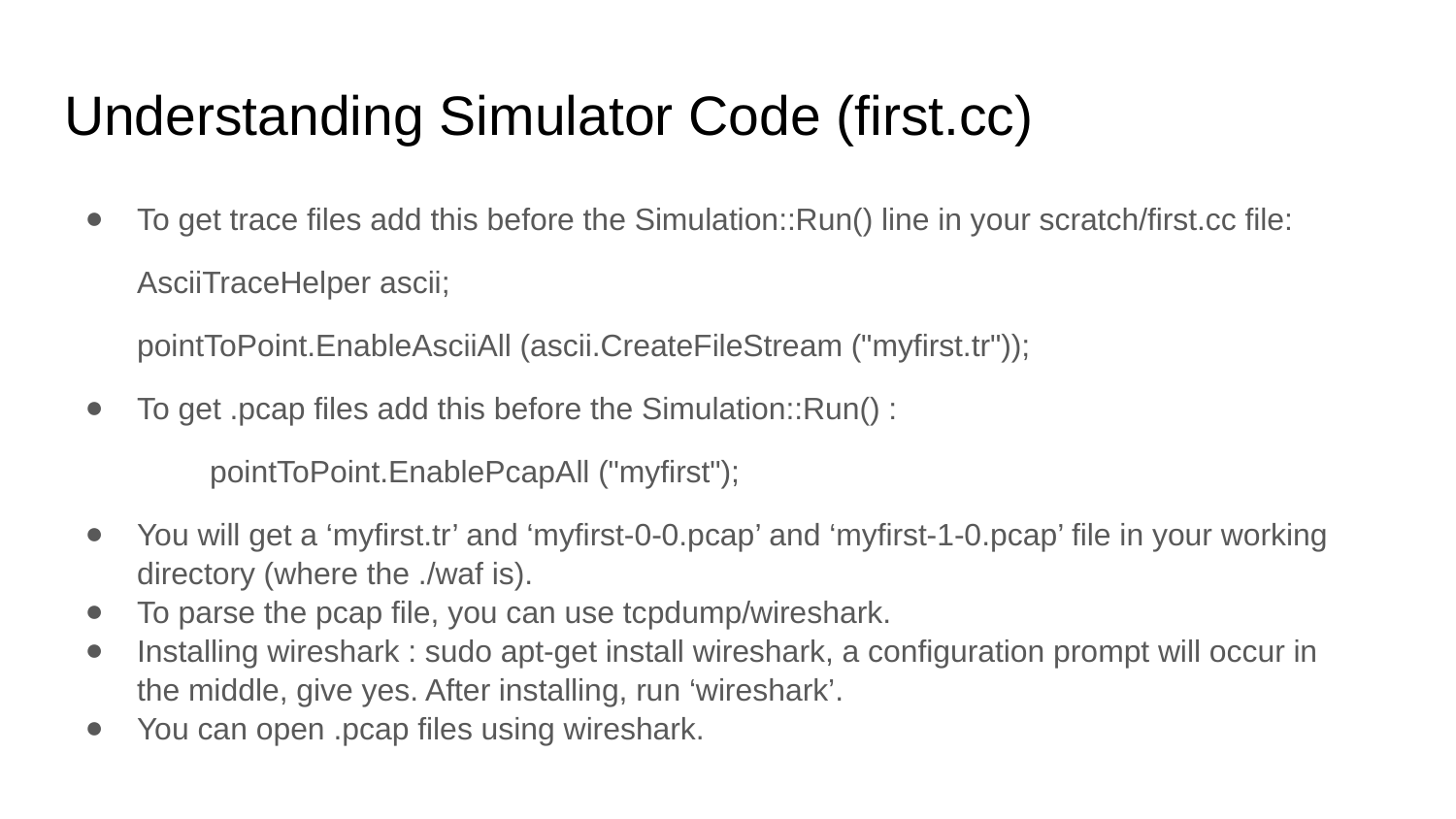

# Understanding Simulator Code (first.cc)
To get trace files add this before the Simulation::Run() line in your scratch/first.cc file:
AsciiTraceHelper ascii;
pointToPoint.EnableAsciiAll (ascii.CreateFileStream ("myfirst.tr"));
To get .pcap files add this before the Simulation::Run() :
	pointToPoint.EnablePcapAll ("myfirst");
You will get a ‘myfirst.tr’ and ‘myfirst-0-0.pcap’ and ‘myfirst-1-0.pcap’ file in your working directory (where the ./waf is).
To parse the pcap file, you can use tcpdump/wireshark.
Installing wireshark : sudo apt-get install wireshark, a configuration prompt will occur in the middle, give yes. After installing, run ‘wireshark’.
You can open .pcap files using wireshark.